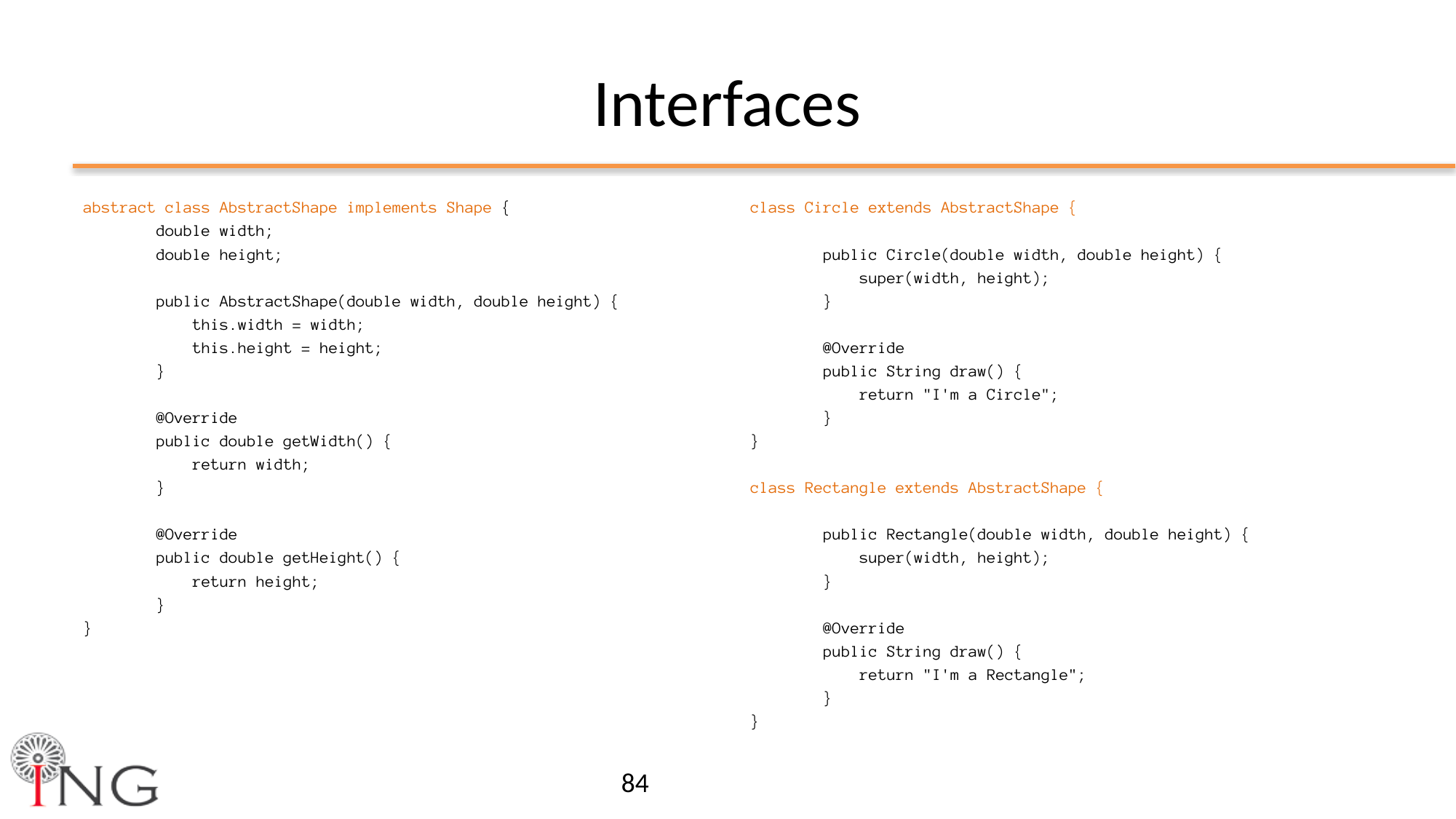

# Interfaces
abstract class AbstractShape implements Shape {
        double width;
        double height;

        public AbstractShape(double width, double height) {
            this.width = width;
            this.height = height;
        }

        @Override
        public double getWidth() {
            return width;
        }

        @Override
        public double getHeight() {
            return height;
        }
}
class Circle extends AbstractShape {

        public Circle(double width, double height) {
            super(width, height);
        }

        @Override
        public String draw() {
            return "I'm a Circle";
        }
}

class Rectangle extends AbstractShape {

        public Rectangle(double width, double height) {
            super(width, height);
        }

        @Override
        public String draw() {
            return "I'm a Rectangle";
        }
}
84